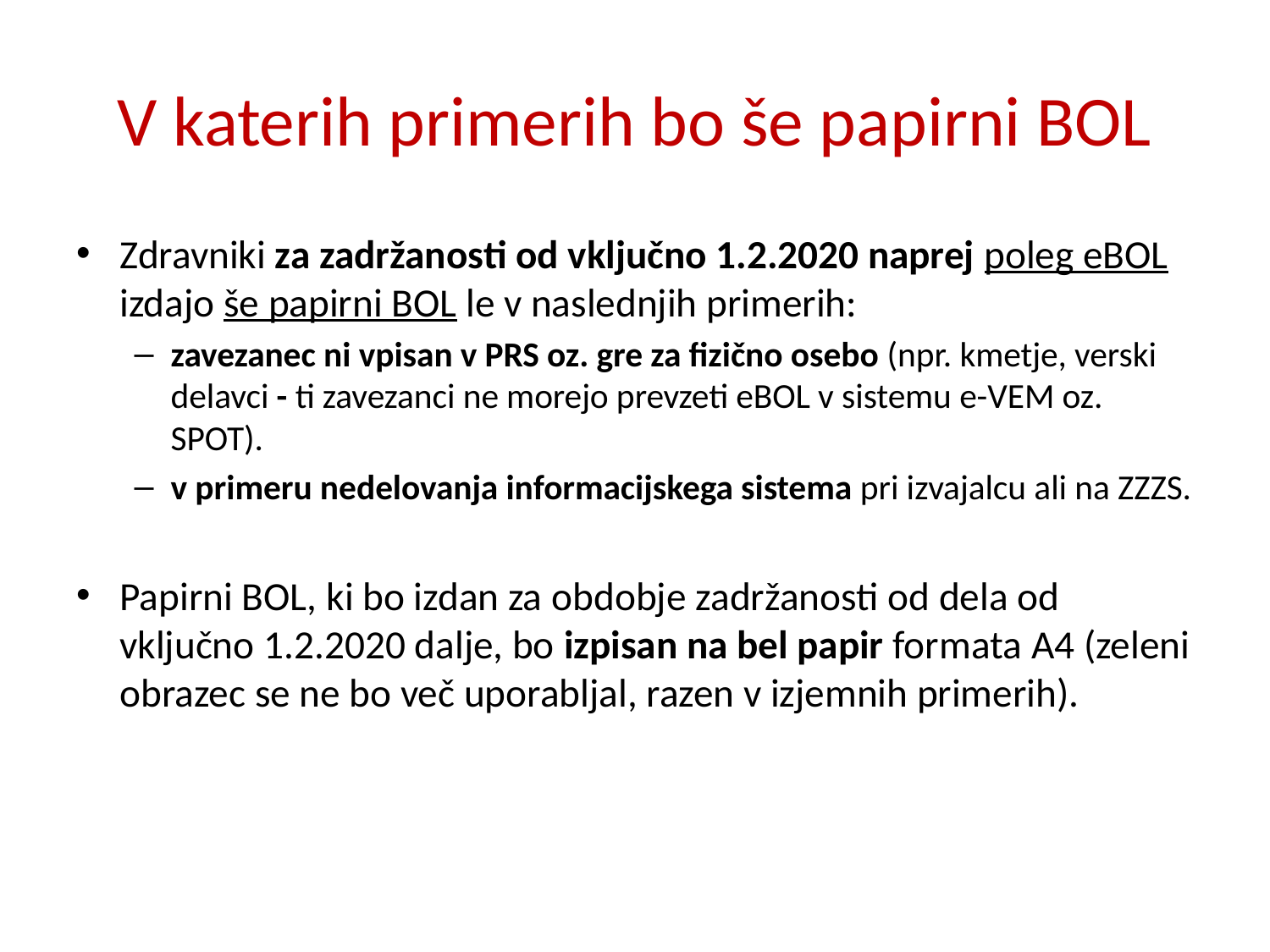

# V katerih primerih bo še papirni BOL
Zdravniki za zadržanosti od vključno 1.2.2020 naprej poleg eBOL izdajo še papirni BOL le v naslednjih primerih:
zavezanec ni vpisan v PRS oz. gre za fizično osebo (npr. kmetje, verski delavci - ti zavezanci ne morejo prevzeti eBOL v sistemu e-VEM oz. SPOT).
v primeru nedelovanja informacijskega sistema pri izvajalcu ali na ZZZS.

Papirni BOL, ki bo izdan za obdobje zadržanosti od dela od vključno 1.2.2020 dalje, bo izpisan na bel papir formata A4 (zeleni obrazec se ne bo več uporabljal, razen v izjemnih primerih).